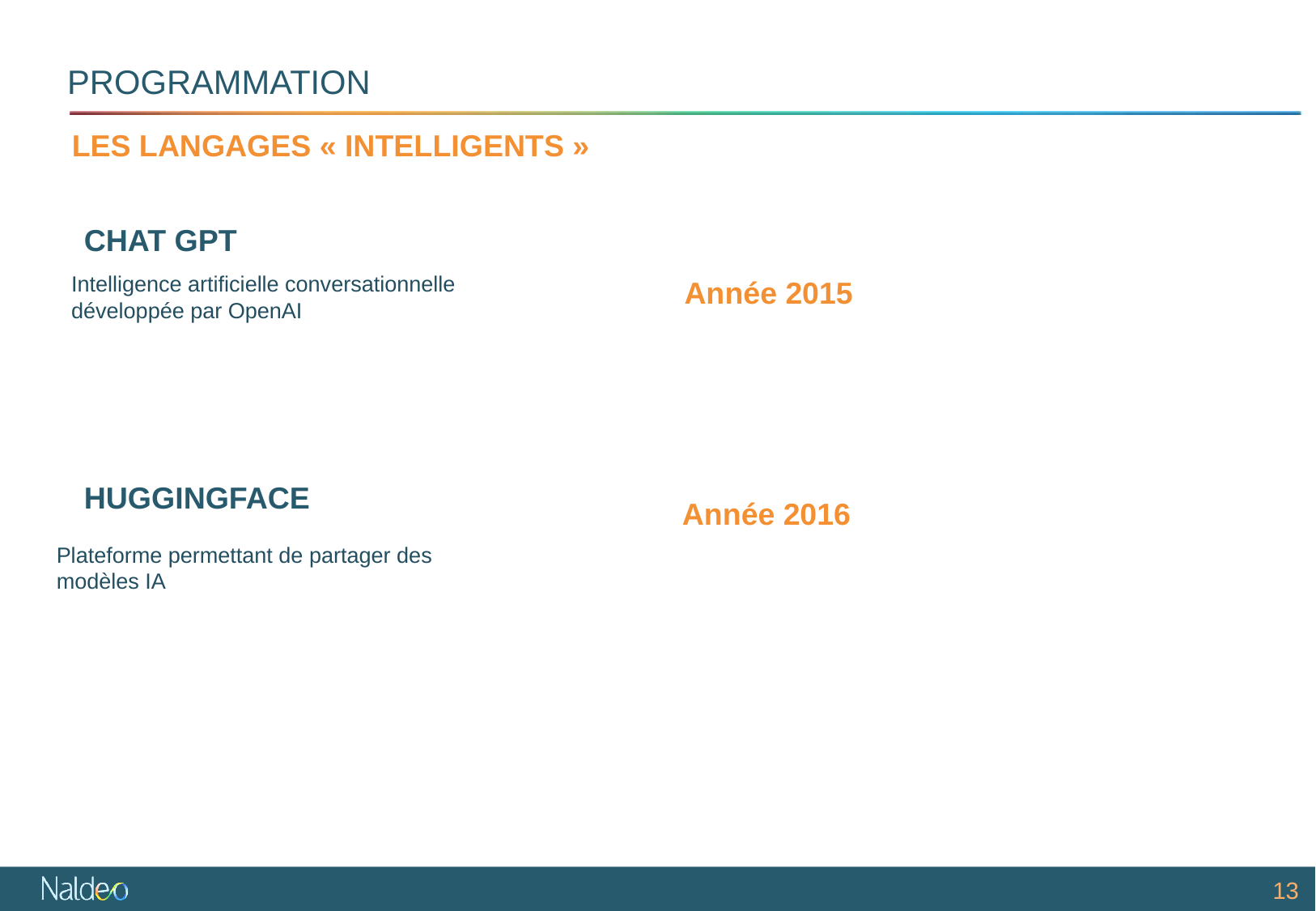

# PROGRAMMATION
LES LANGAGES « INTELLIGENTS »
CHAT GPT
Intelligence artificielle conversationnelle développée par OpenAI
Année 2015
HUGGINGFACE
Année 2016
Plateforme permettant de partager des modèles IA